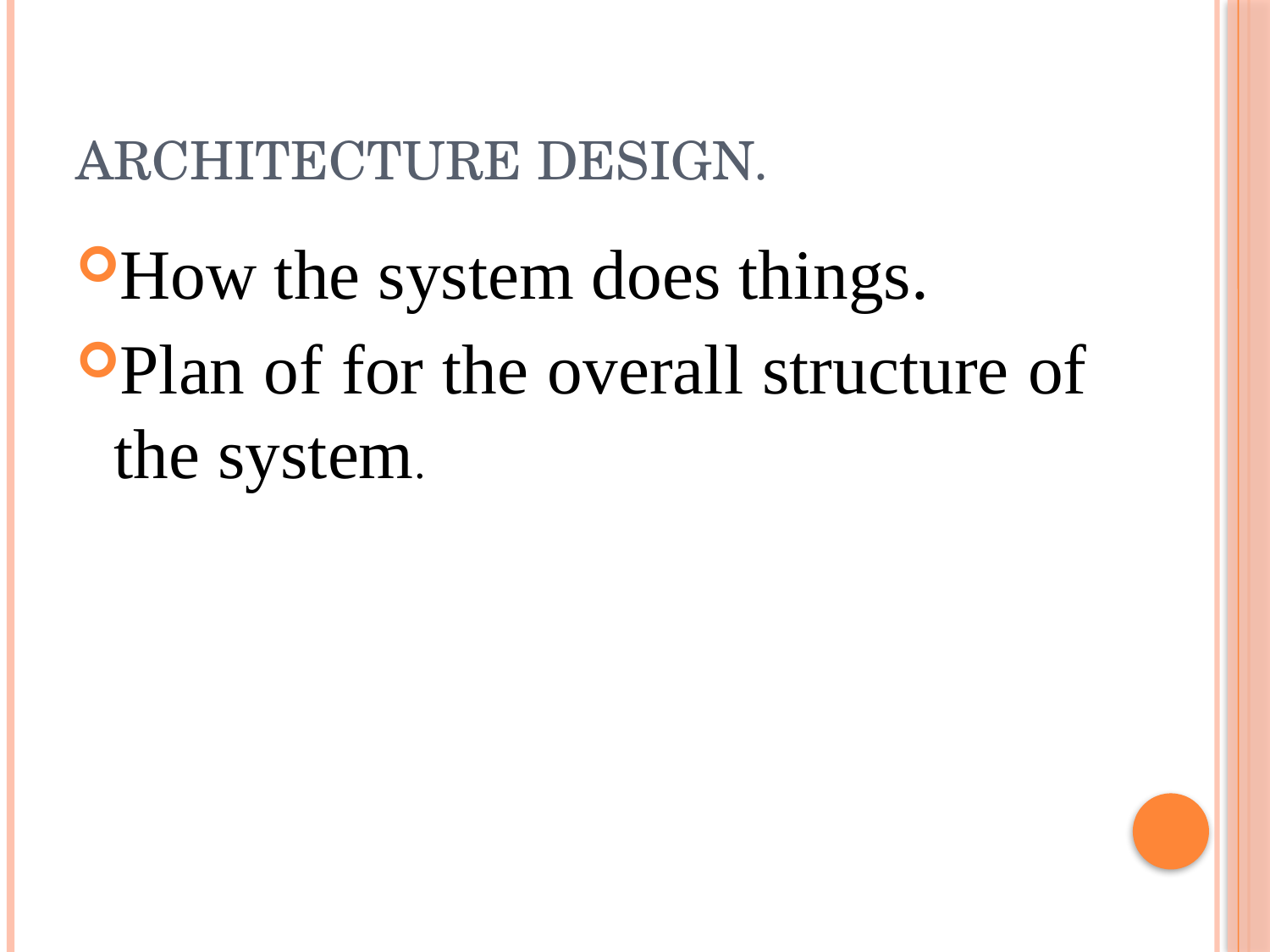

# Architecture design.
How the system does things.
Plan of for the overall structure of the system.